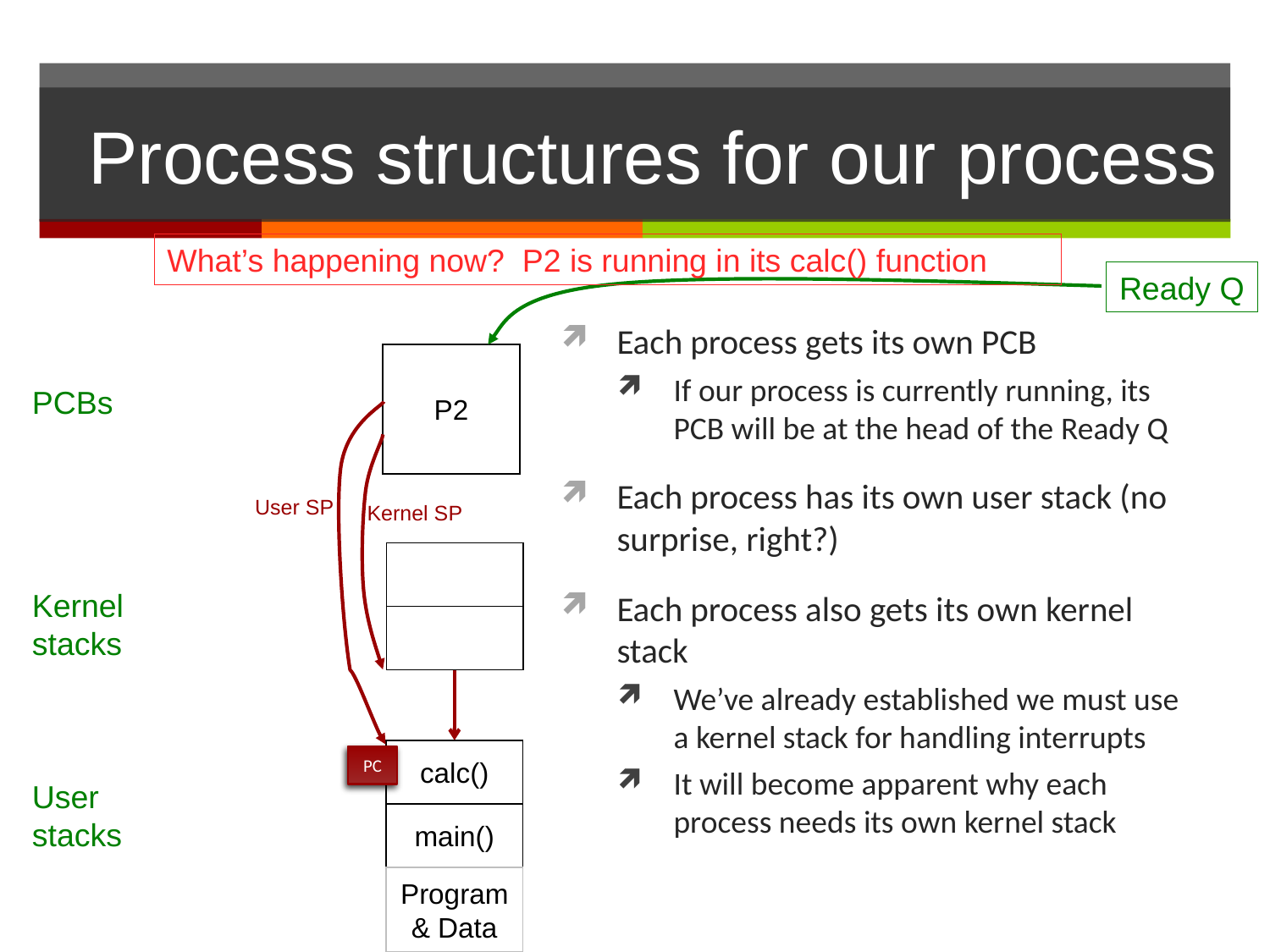

# Process structures for our process
What’s happening now?  P2 is running in its calc() function
Ready Q

Each process gets its own PCB
If our process is currently running, its PCB will be at the head of the Ready Q
Each process has its own user stack (no surprise, right?)
Each process also gets its own kernel stack
We’ve already established we must use a kernel stack for handling interrupts
It will become apparent why each process needs its own kernel stack
P2
PCBs

User SP
Kernel SP

Kernel stacks

calc()
PC
User stacks
main()
Program
& Data